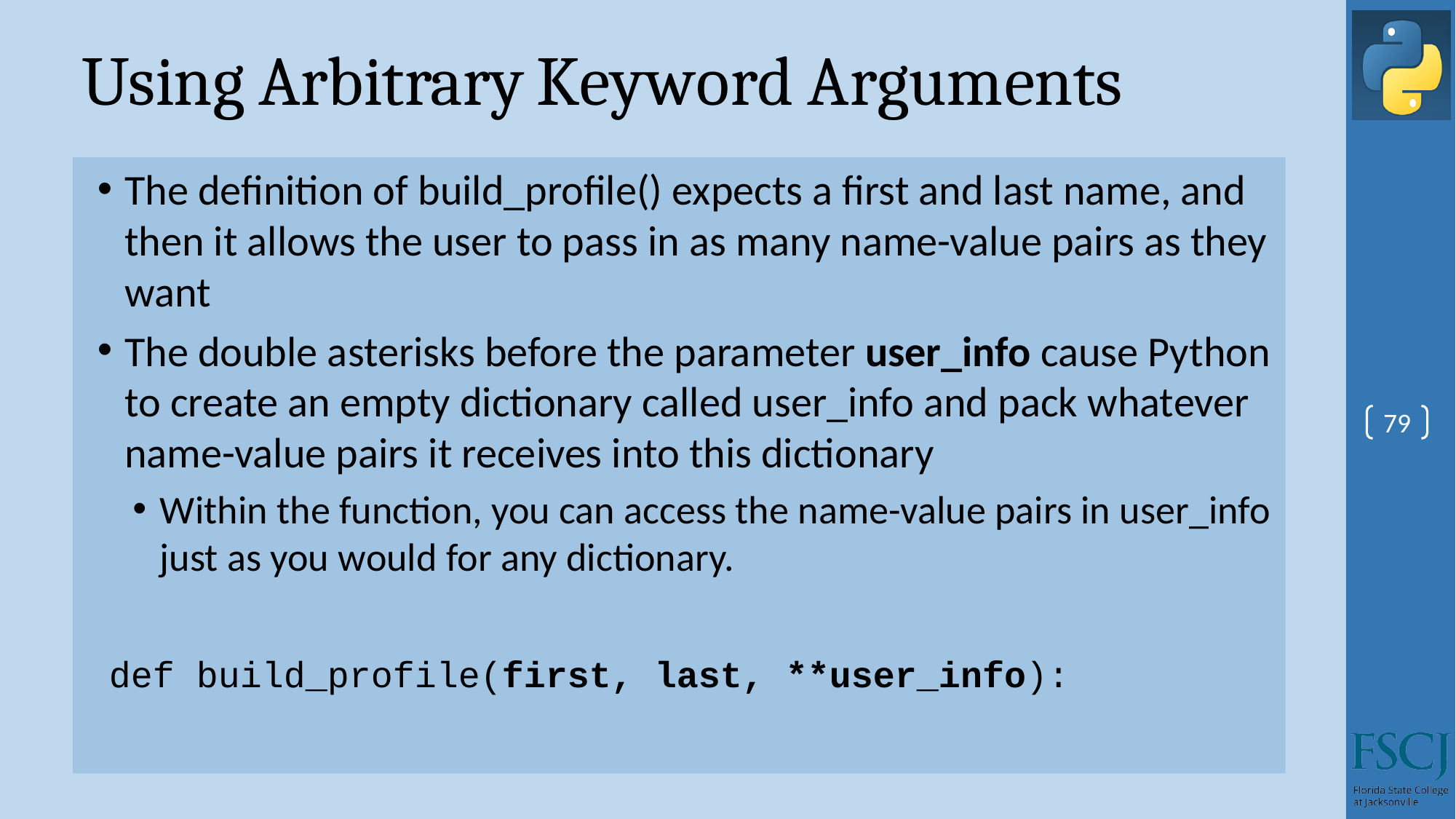

# Using Arbitrary Keyword Arguments
The definition of build_profile() expects a first and last name, and then it allows the user to pass in as many name-value pairs as they want
The double asterisks before the parameter user_info cause Python to create an empty dictionary called user_info and pack whatever name-value pairs it receives into this dictionary
Within the function, you can access the name-value pairs in user_info just as you would for any dictionary.
79
 def build_profile(first, last, **user_info):